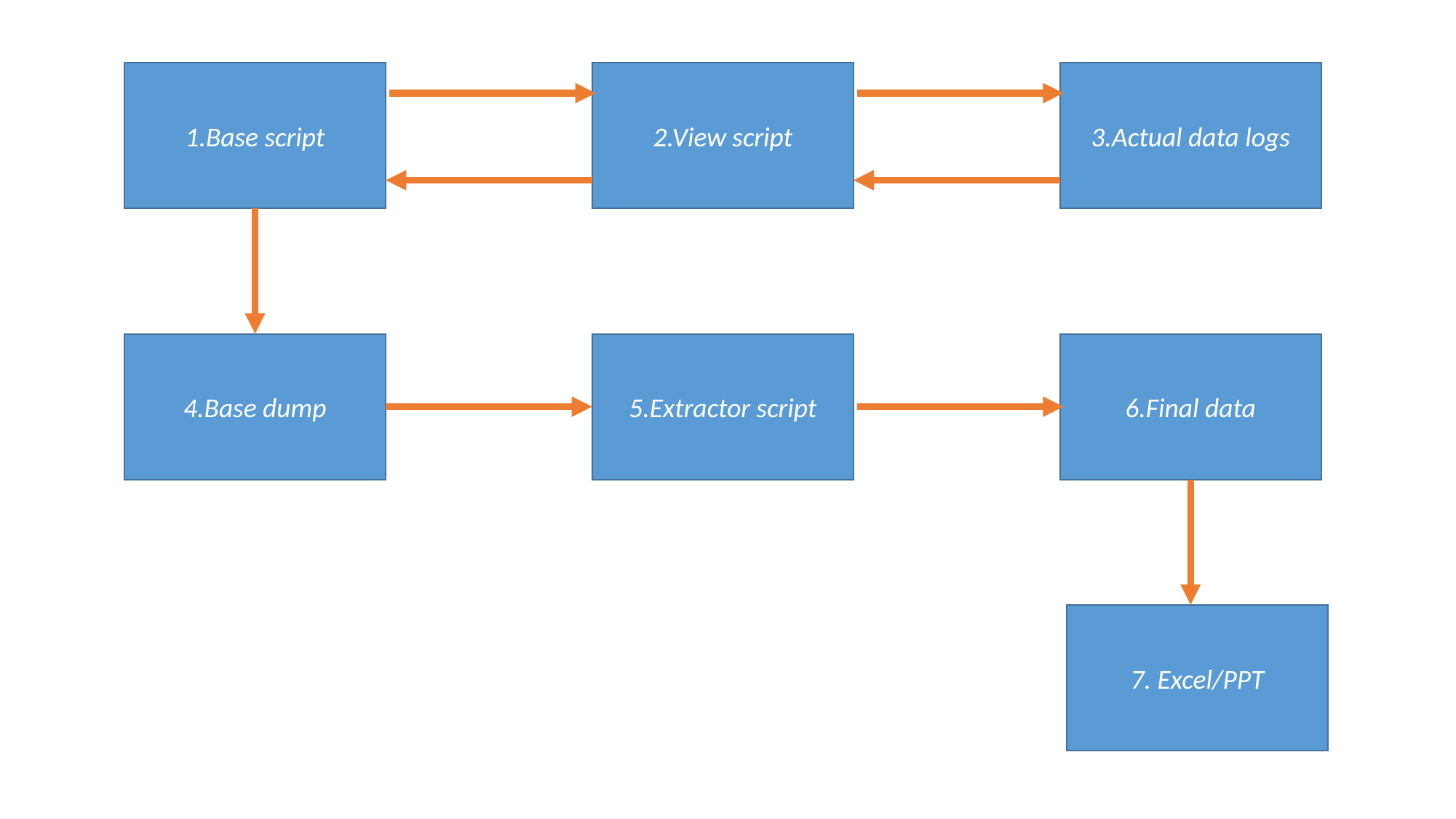

1.Base script
2.View script
3.Actual data logs
4.Base dump
5.Extractor script
6.Final data
7. Excel/PPT